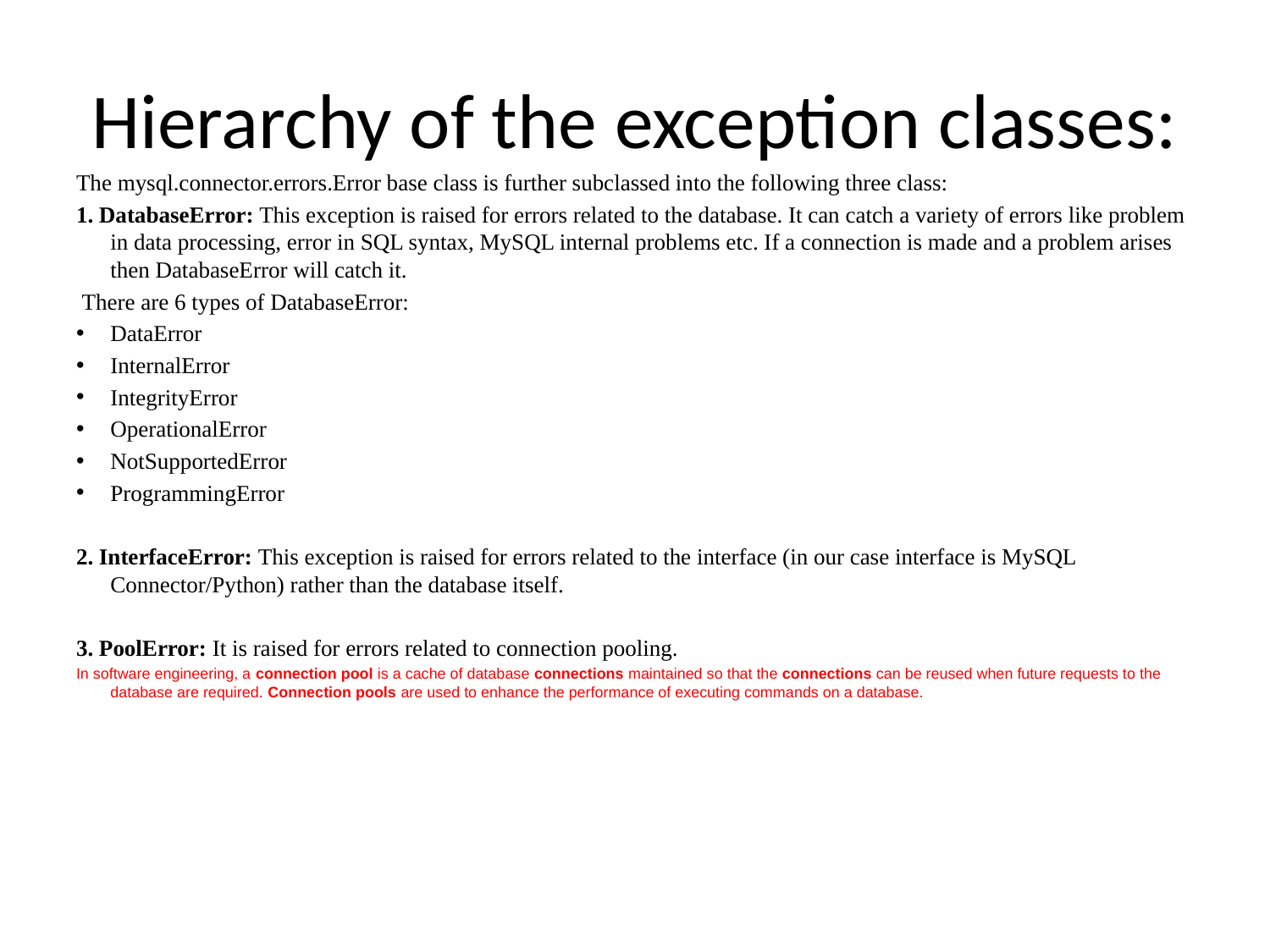

# Hierarchy of the exception classes:
The mysql.connector.errors.Error base class is further subclassed into the following three class:
1. DatabaseError: This exception is raised for errors related to the database. It can catch a variety of errors like problem in data processing, error in SQL syntax, MySQL internal problems etc. If a connection is made and a problem arises then DatabaseError will catch it.
 There are 6 types of DatabaseError:
DataError
InternalError
IntegrityError
OperationalError
NotSupportedError
ProgrammingError

2. InterfaceError: This exception is raised for errors related to the interface (in our case interface is MySQL Connector/Python) rather than the database itself.

3. PoolError: It is raised for errors related to connection pooling.
In software engineering, a connection pool is a cache of database connections maintained so that the connections can be reused when future requests to the database are required. Connection pools are used to enhance the performance of executing commands on a database.